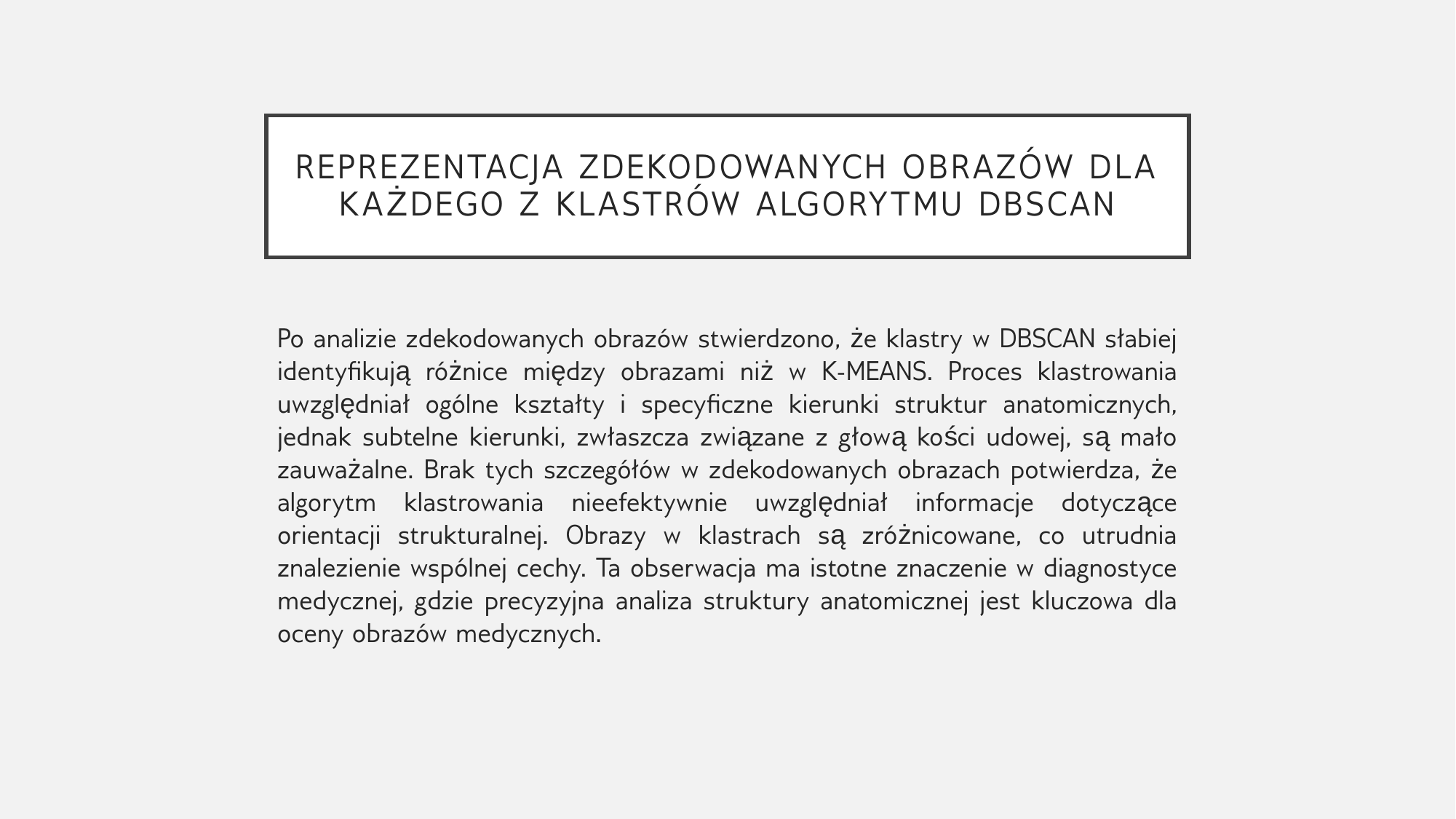

# Reprezentacja zdekodowanych obrazów dla każdego z klastrów algorytmu dbscan
Po analizie zdekodowanych obrazów stwierdzono, że klastry w DBSCAN słabiej identyfikują różnice między obrazami niż w K-MEANS. Proces klastrowania uwzględniał ogólne kształty i specyficzne kierunki struktur anatomicznych, jednak subtelne kierunki, zwłaszcza związane z głową kości udowej, są mało zauważalne. Brak tych szczegółów w zdekodowanych obrazach potwierdza, że algorytm klastrowania nieefektywnie uwzględniał informacje dotyczące orientacji strukturalnej. Obrazy w klastrach są zróżnicowane, co utrudnia znalezienie wspólnej cechy. Ta obserwacja ma istotne znaczenie w diagnostyce medycznej, gdzie precyzyjna analiza struktury anatomicznej jest kluczowa dla oceny obrazów medycznych.